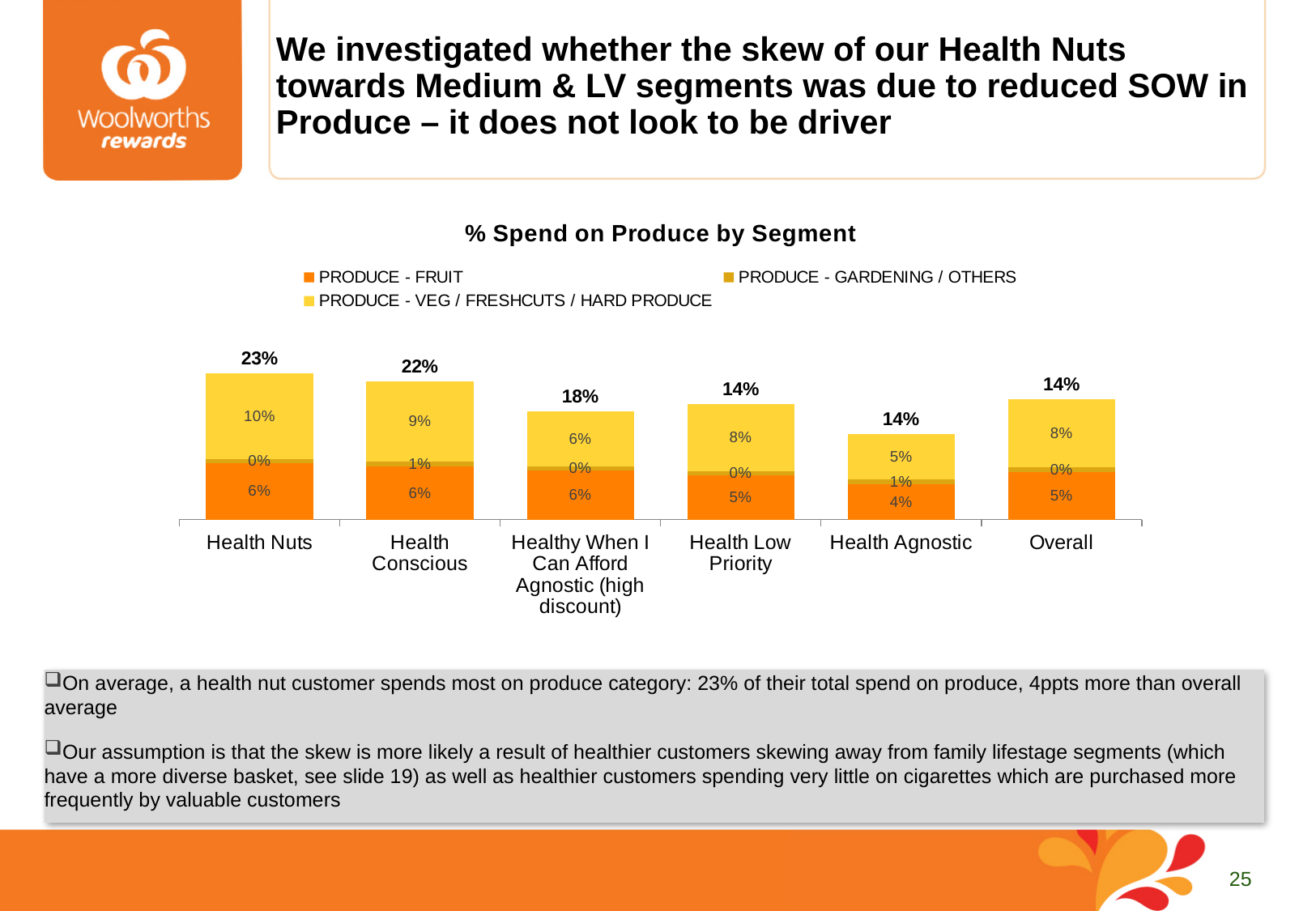

# We investigated whether the skew of our Health Nuts towards Medium & LV segments was due to reduced SOW in Produce – it does not look to be driver

### Chart: % Spend on Produce by Segment

| Category | PRODUCE - FRUIT | PRODUCE - GARDENING / OTHERS | PRODUCE - VEG / FRESHCUTS / HARD PRODUCE | Total |
|---|---|---|---|---|
| Health Nuts | 0.06354088325040777 | 0.004421004678526186 | 0.09607790226250612 | 0.22814385937240866 |
| Health Conscious | 0.05970085360809786 | 0.0050645800617337665 | 0.09067357864889387 | 0.21718279766715504 |
| Healthy When I Can Afford Agnostic (high discount) | 0.055114148998698105 | 0.004794486220377745 | 0.061559622976580186 | 0.17858784439801828 |
| Health Low Priority | 0.04997034889032086 | 0.004518766742992839 | 0.07525110641894982 | 0.14319678771495198 |
| Health Agnostic | 0.03960844452081304 | 0.0054768737959249155 | 0.051432735317343235 | 0.14319678771495198 |
| Overall | 0.053699875343921684 | 0.0047010090963045415 | 0.07662277437736977 | 0.14319678771495198 |
On average, a health nut customer spends most on produce category: 23% of their total spend on produce, 4ppts more than overall average
Our assumption is that the skew is more likely a result of healthier customers skewing away from family lifestage segments (which have a more diverse basket, see slide 19) as well as healthier customers spending very little on cigarettes which are purchased more frequently by valuable customers